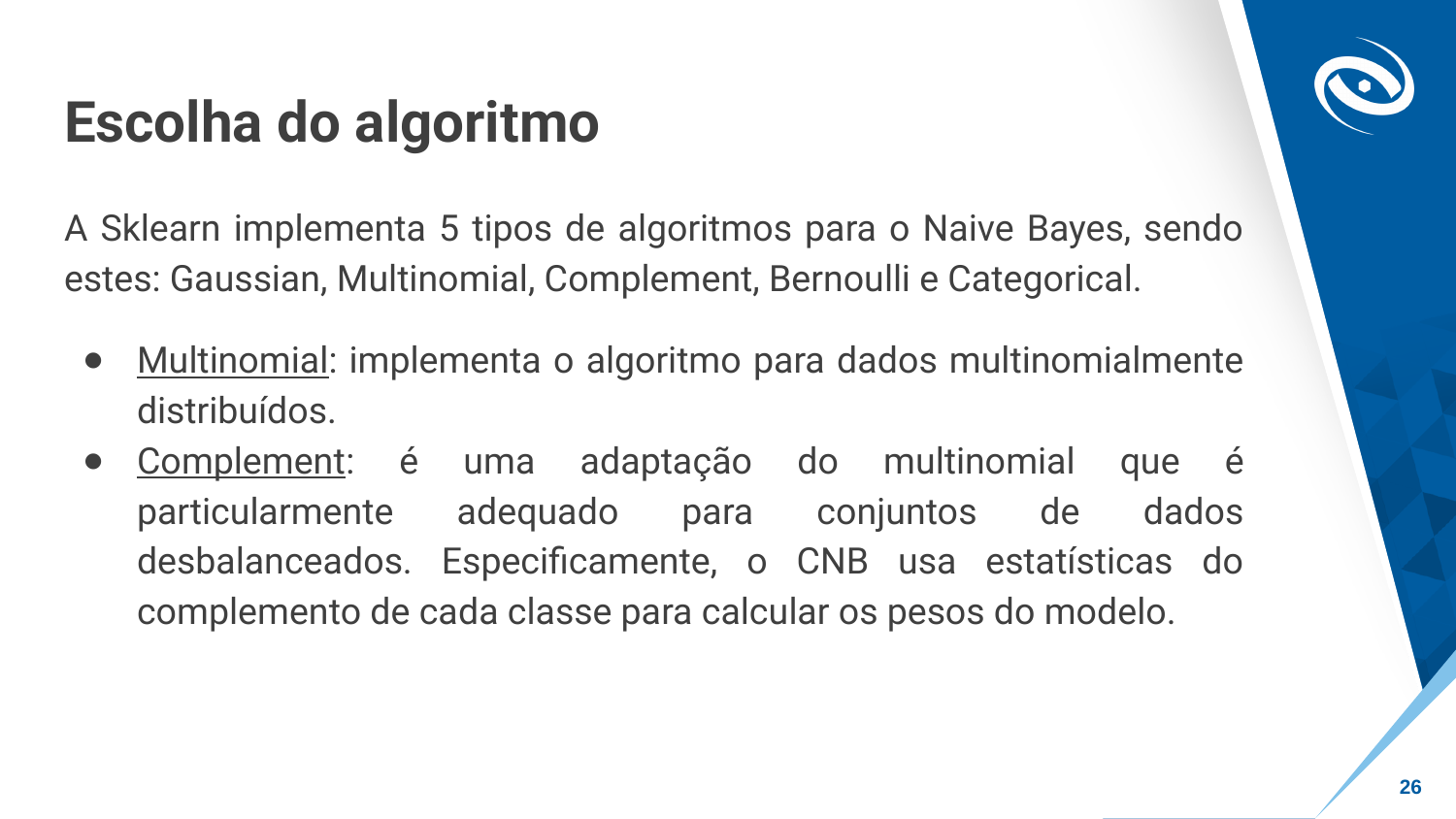

# Escolha do algoritmo
A Sklearn implementa 5 tipos de algoritmos para o Naive Bayes, sendo estes: Gaussian, Multinomial, Complement, Bernoulli e Categorical.
Multinomial: implementa o algoritmo para dados multinomialmente distribuídos.
Complement: é uma adaptação do multinomial que é particularmente adequado para conjuntos de dados desbalanceados. Especificamente, o CNB usa estatísticas do complemento de cada classe para calcular os pesos do modelo.
26